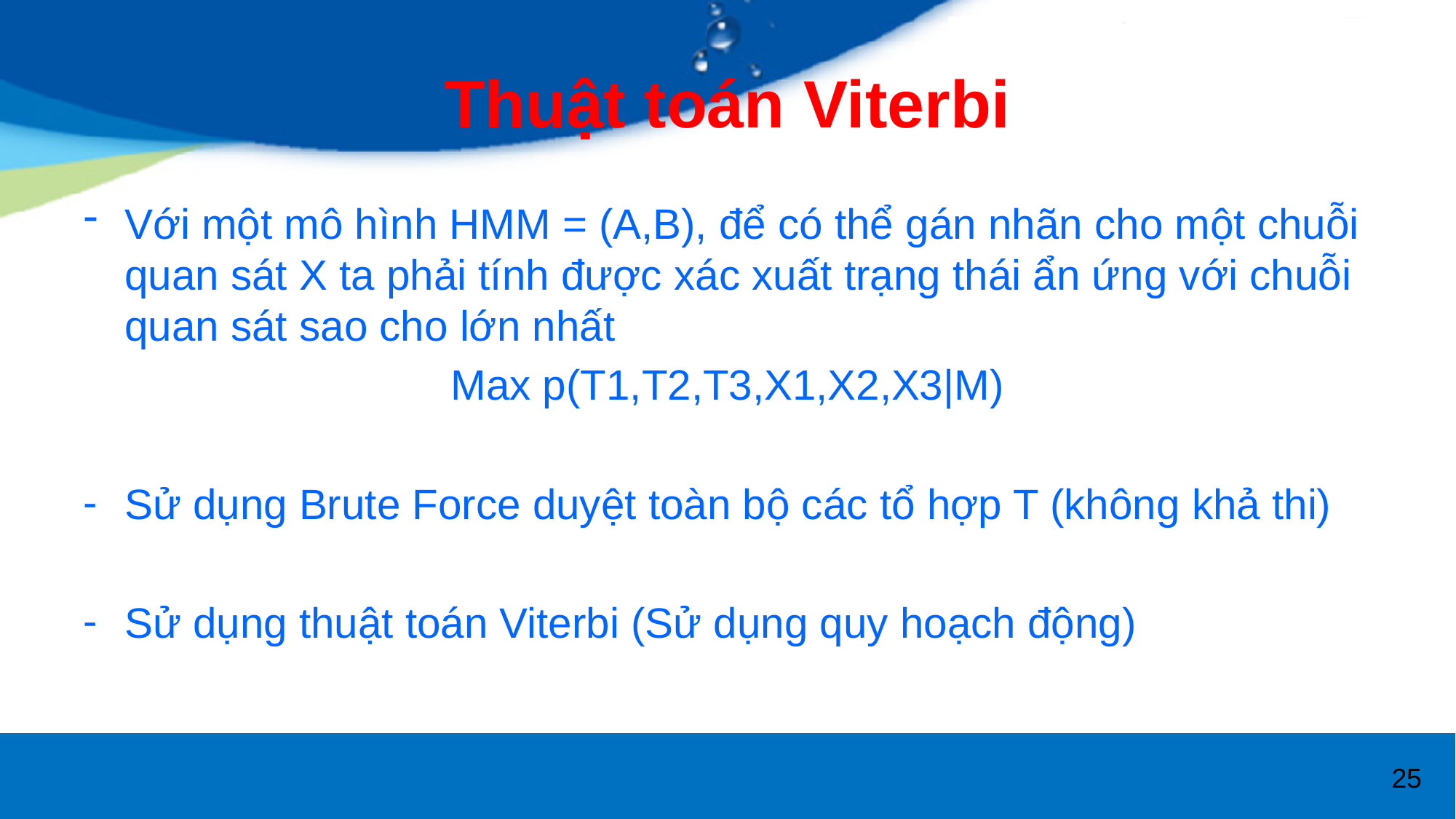

# Thuật toán Viterbi
Với một mô hình HMM = (A,B), để có thể gán nhãn cho một chuỗi quan sát X ta phải tính được xác xuất trạng thái ẩn ứng với chuỗi quan sát sao cho lớn nhất
Max p(T1,T2,T3,X1,X2,X3|M)

Sử dụng Brute Force duyệt toàn bộ các tổ hợp T (không khả thi)

Sử dụng thuật toán Viterbi (Sử dụng quy hoạch động)